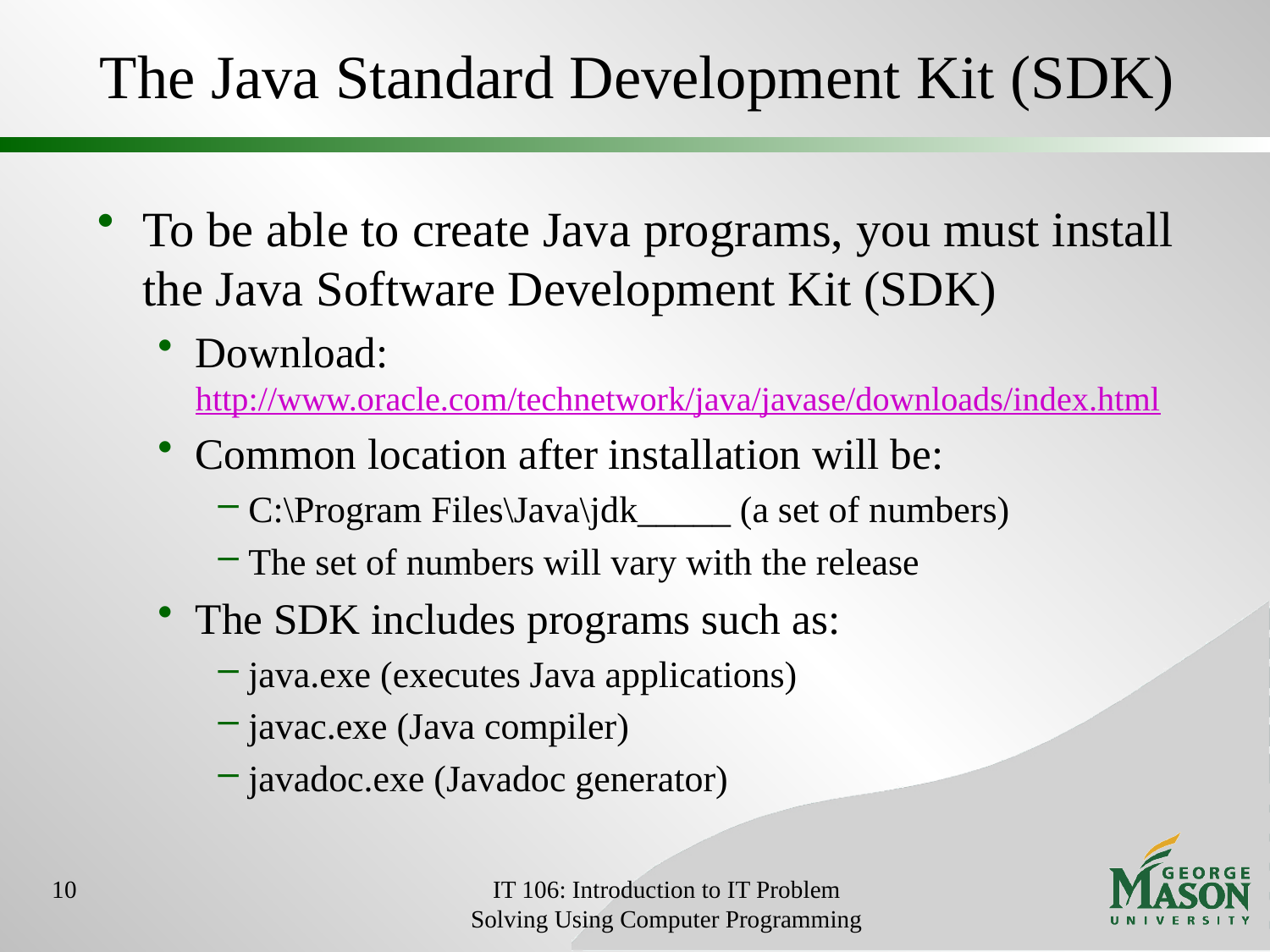

# The Java Standard Development Kit (SDK)
To be able to create Java programs, you must install the Java Software Development Kit (SDK)
Download: http://www.oracle.com/technetwork/java/javase/downloads/index.html
Common location after installation will be:
C:\Program Files\Java\jdk_____ (a set of numbers)
The set of numbers will vary with the release
The SDK includes programs such as:
java.exe (executes Java applications)
javac.exe (Java compiler)
javadoc.exe (Javadoc generator)
10
IT 106: Introduction to IT Problem Solving Using Computer Programming